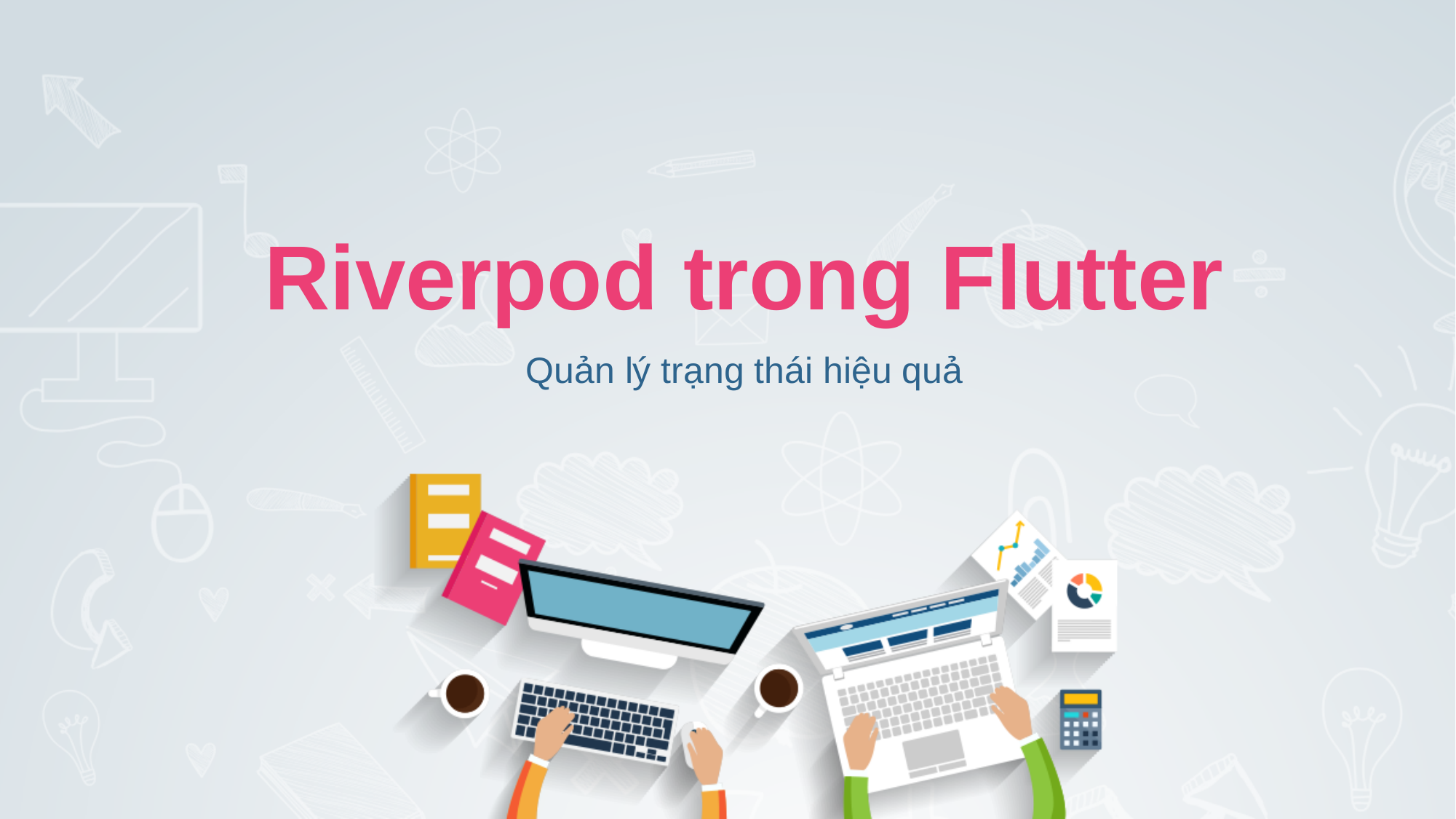

# Riverpod trong Flutter
Quản lý trạng thái hiệu quả